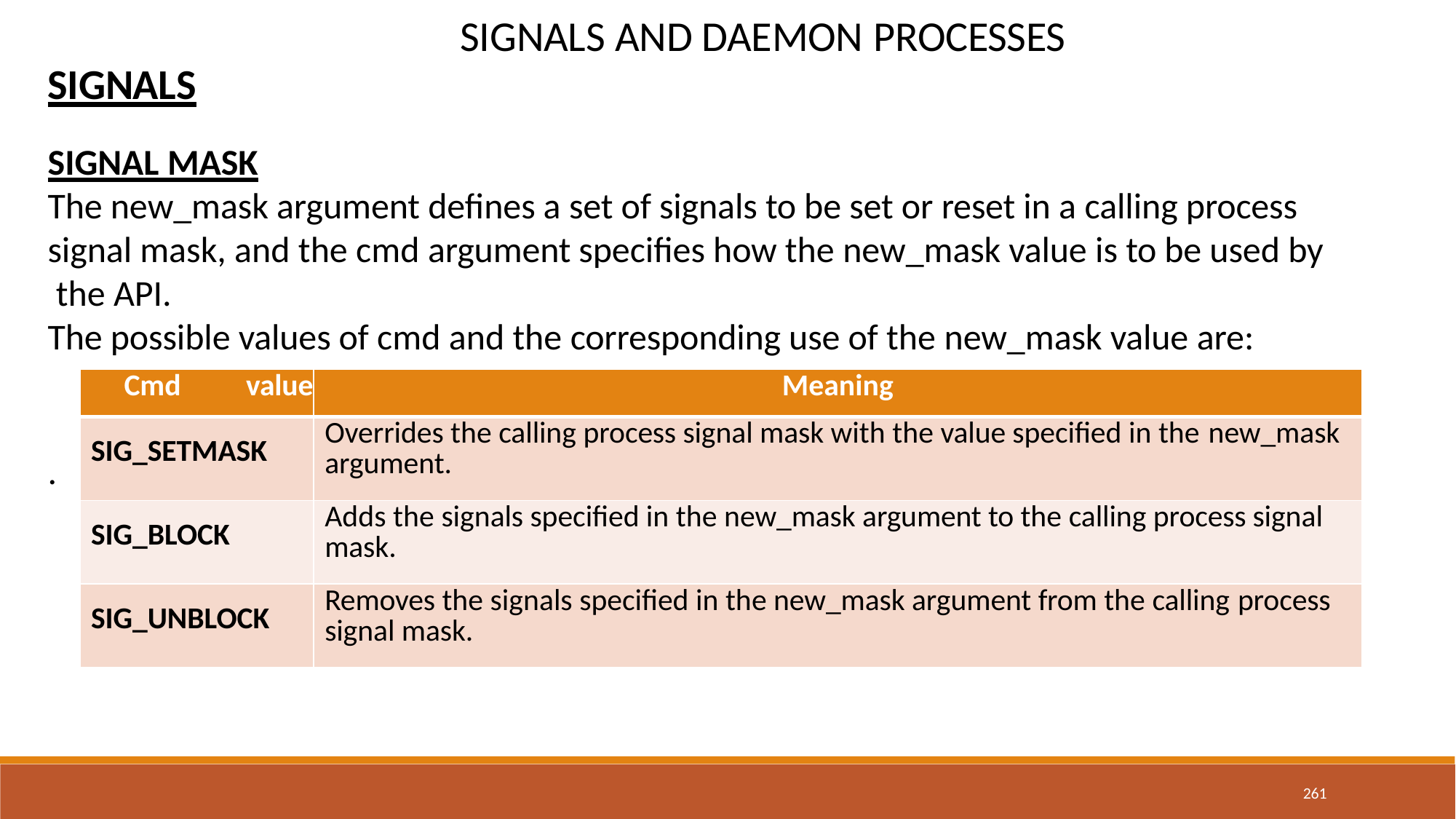

# SIGNALS AND DAEMON PROCESSES
SIGNALS
SIGNAL MASK
The new_mask argument defines a set of signals to be set or reset in a calling process  signal mask, and the cmd argument specifies how the new_mask value is to be used by  the API.
The possible values of cmd and the corresponding use of the new_mask value are:

.
| Cmd value | Meaning |
| --- | --- |
| SIG\_SETMASK | Overrides the calling process signal mask with the value specified in the new\_mask argument. |
| SIG\_BLOCK | Adds the signals specified in the new\_mask argument to the calling process signal mask. |
| SIG\_UNBLOCK | Removes the signals specified in the new\_mask argument from the calling process signal mask. |

261